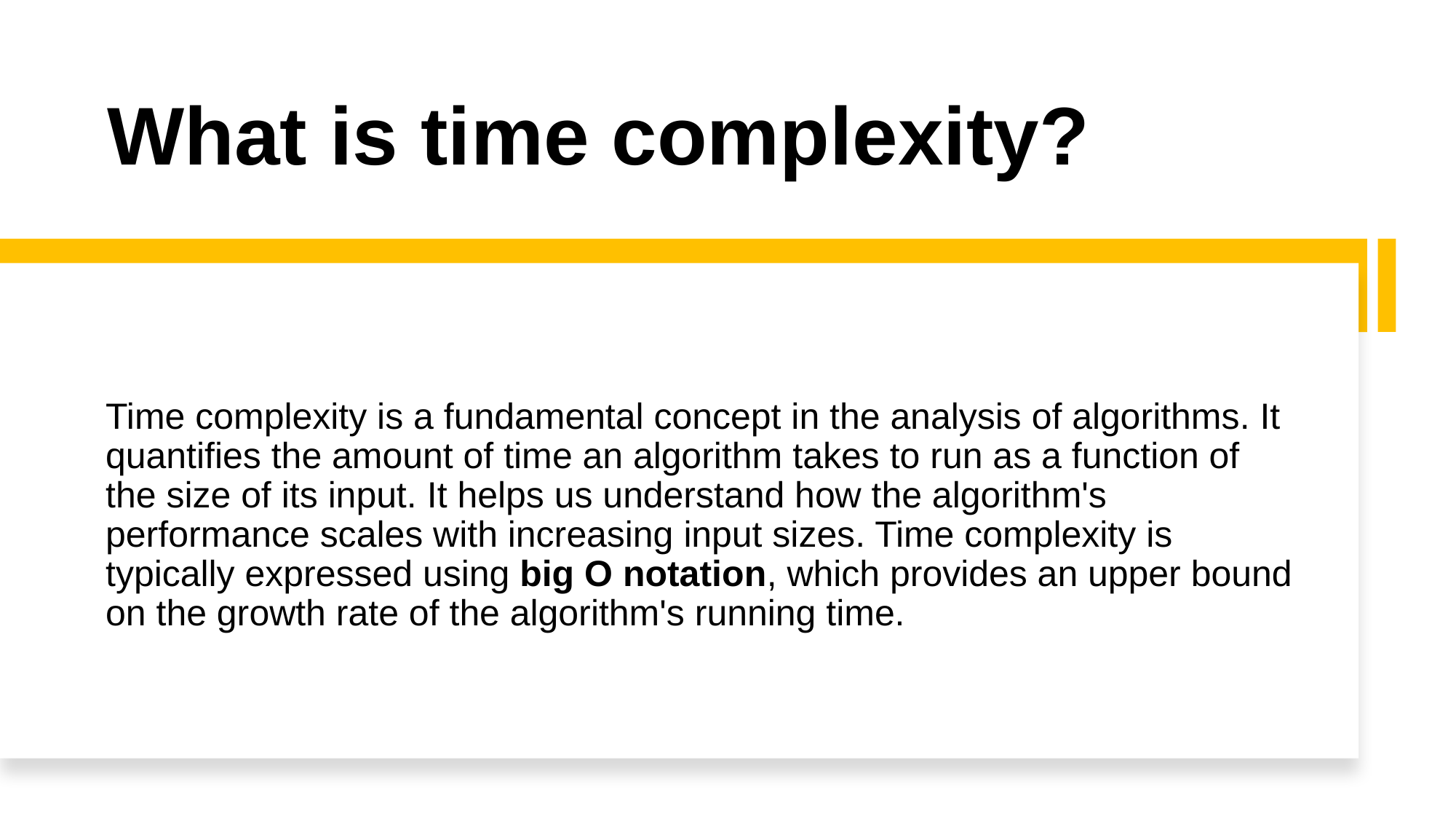

# What is time complexity?

Time complexity is a fundamental concept in the analysis of algorithms. It quantifies the amount of time an algorithm takes to run as a function of the size of its input. It helps us understand how the algorithm's performance scales with increasing input sizes. Time complexity is typically expressed using big O notation, which provides an upper bound on the growth rate of the algorithm's running time.